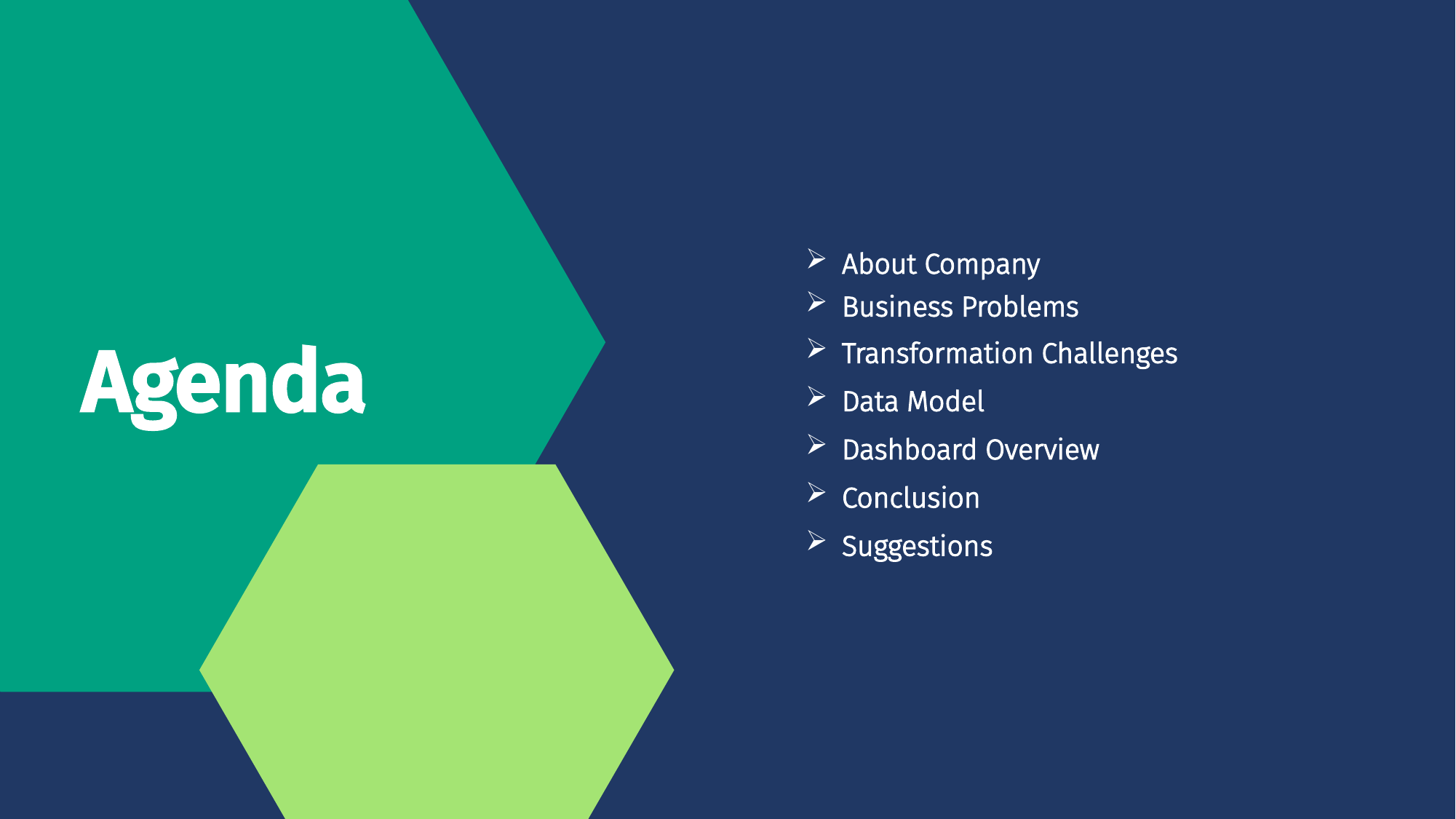

About Company
Business Problems
Agenda
Transformation Challenges
Data Model
Dashboard Overview

Conclusion
Suggestions